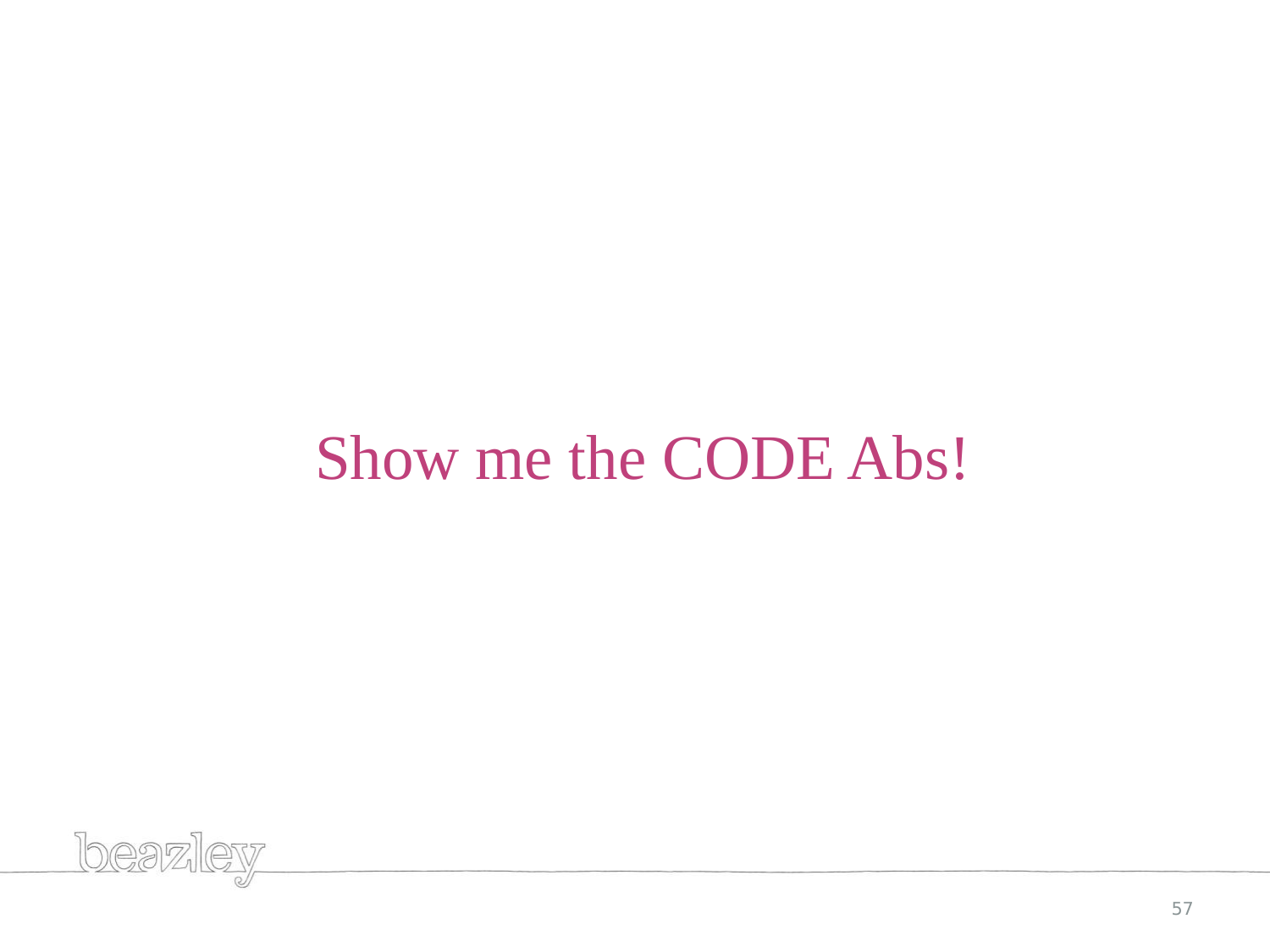

# Show me the CODE Abs!
57